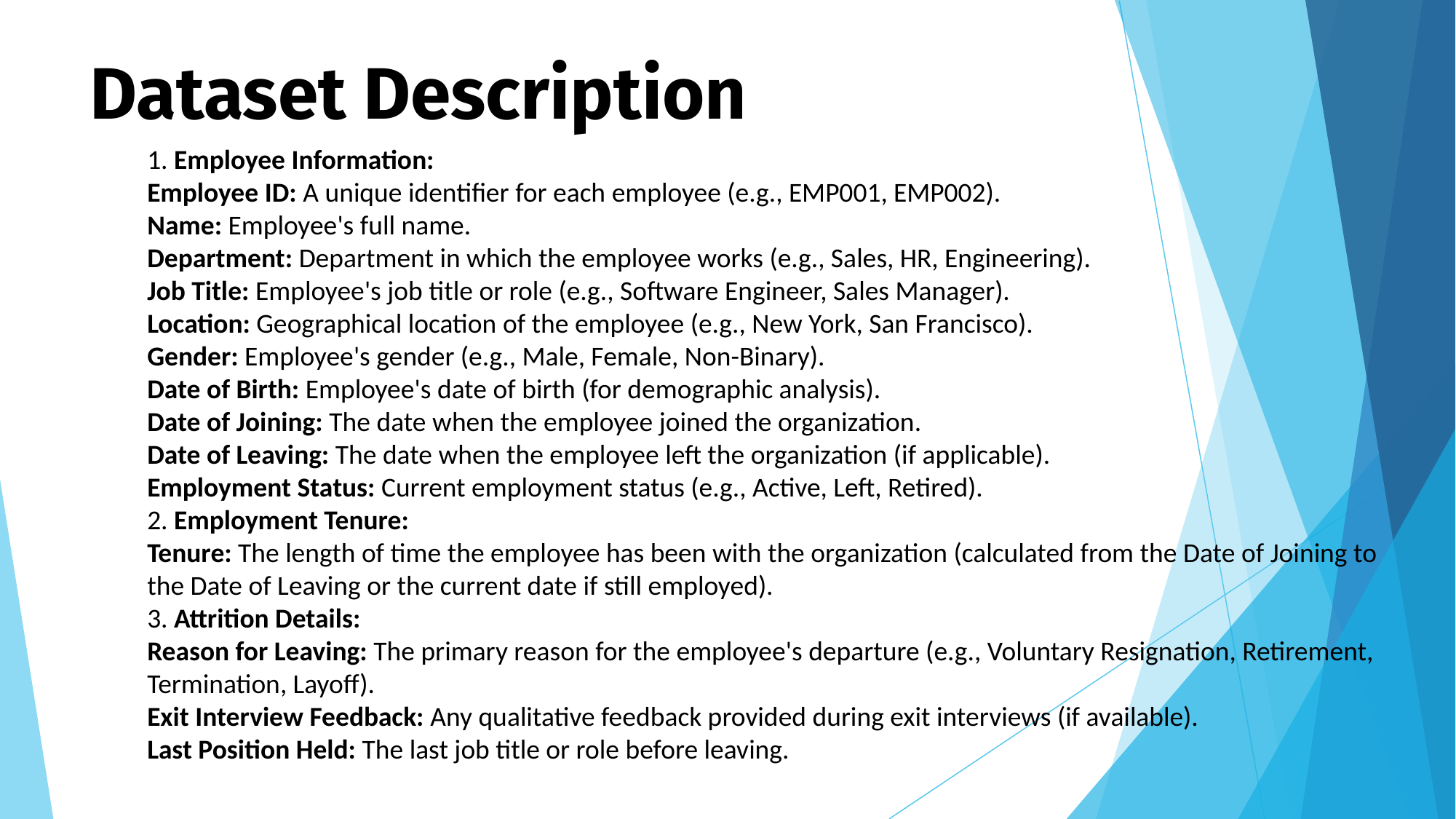

# Dataset Description
1. Employee Information:
Employee ID: A unique identifier for each employee (e.g., EMP001, EMP002).
Name: Employee's full name.
Department: Department in which the employee works (e.g., Sales, HR, Engineering).
Job Title: Employee's job title or role (e.g., Software Engineer, Sales Manager).
Location: Geographical location of the employee (e.g., New York, San Francisco).
Gender: Employee's gender (e.g., Male, Female, Non-Binary).
Date of Birth: Employee's date of birth (for demographic analysis).
Date of Joining: The date when the employee joined the organization.
Date of Leaving: The date when the employee left the organization (if applicable).
Employment Status: Current employment status (e.g., Active, Left, Retired).
2. Employment Tenure:
Tenure: The length of time the employee has been with the organization (calculated from the Date of Joining to the Date of Leaving or the current date if still employed).
3. Attrition Details:
Reason for Leaving: The primary reason for the employee's departure (e.g., Voluntary Resignation, Retirement, Termination, Layoff).
Exit Interview Feedback: Any qualitative feedback provided during exit interviews (if available).
Last Position Held: The last job title or role before leaving.